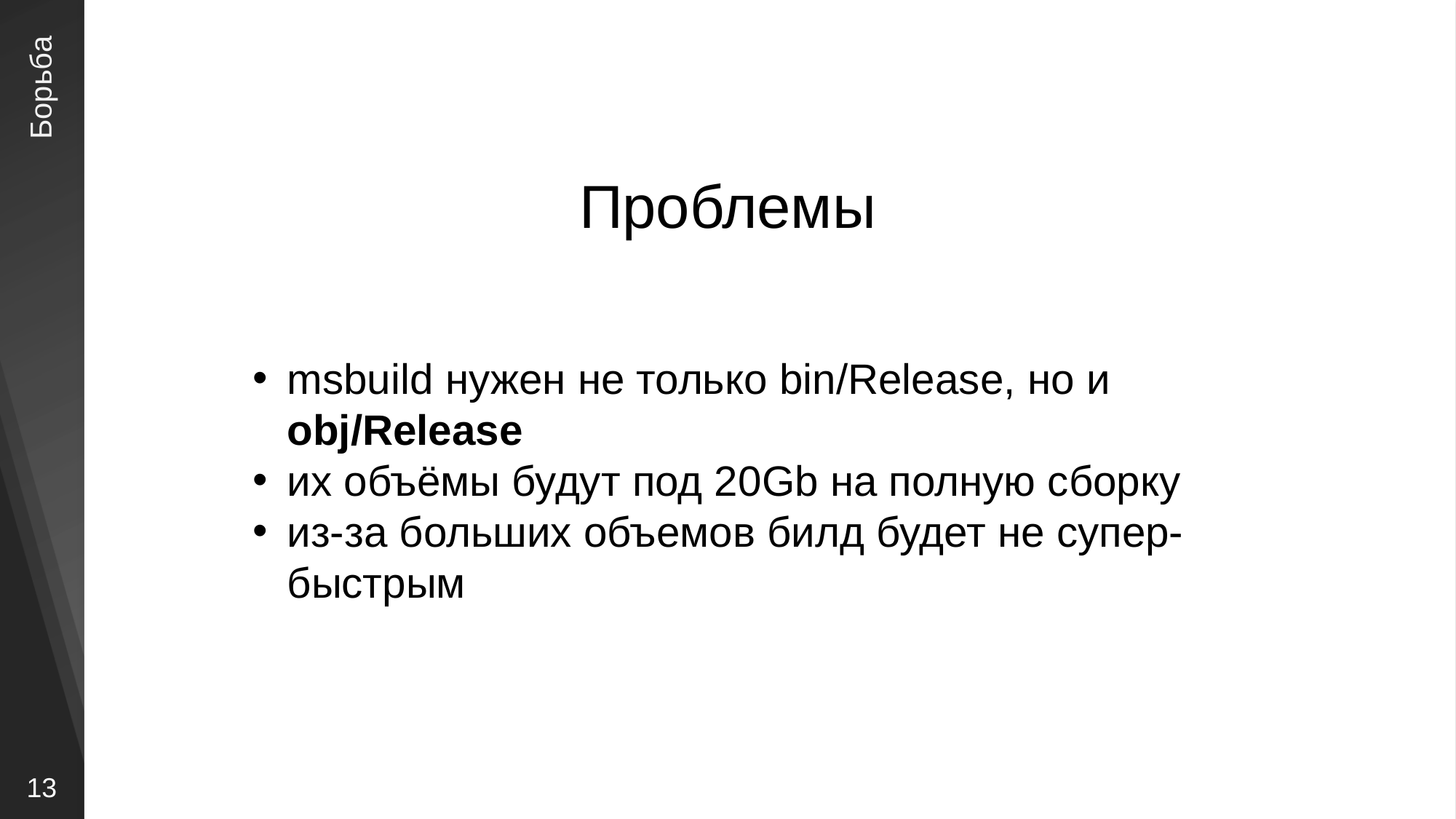

Проблемы
# Борьба
msbuild нужен не только bin/Release, но и obj/Release
их объёмы будут под 20Gb на полную сборку
из-за больших объемов билд будет не супер-быстрым